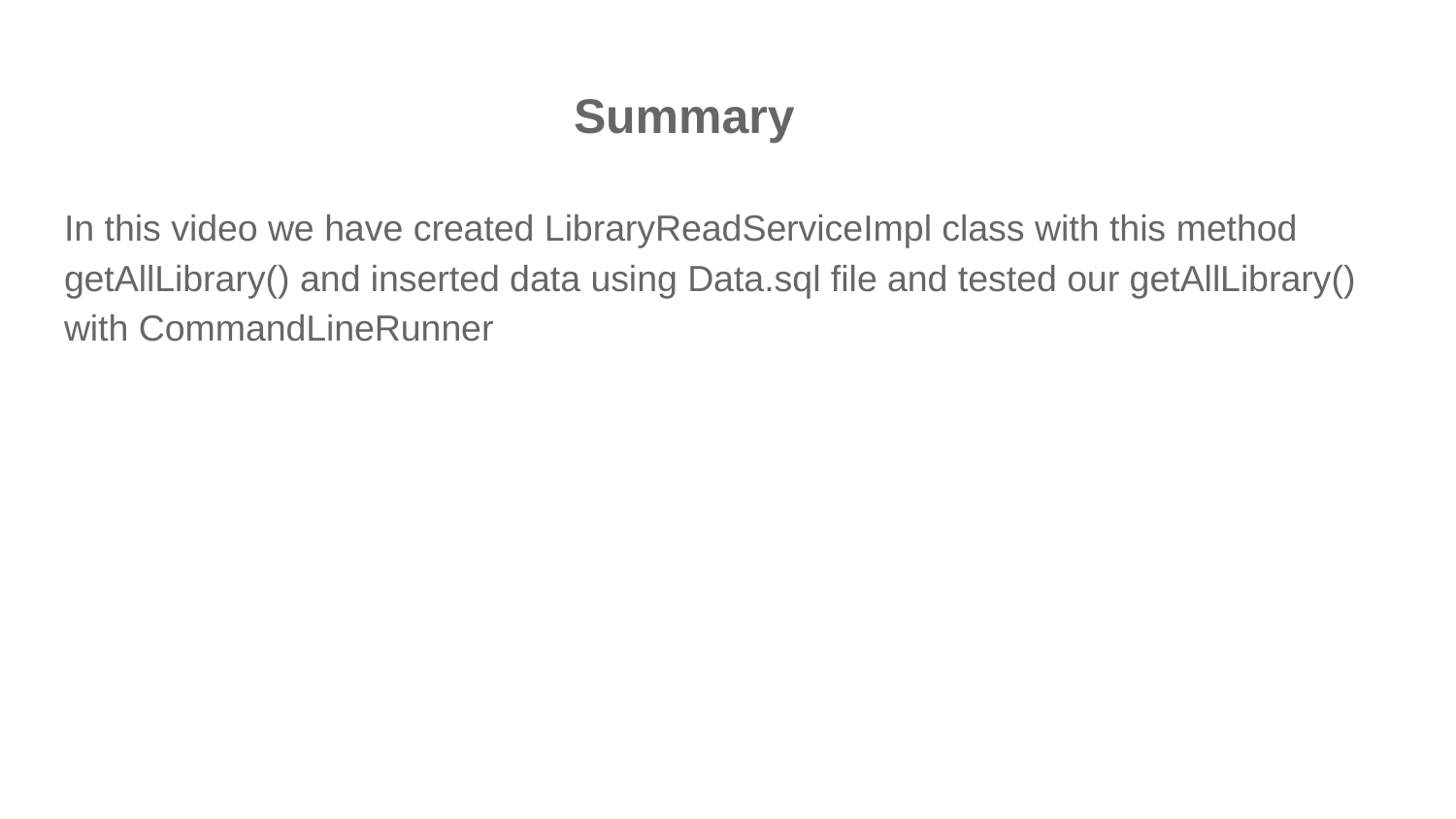

# Summary
In this video we have created LibraryReadServiceImpl class with this method getAllLibrary() and inserted data using Data.sql file and tested our getAllLibrary()  with CommandLineRunner